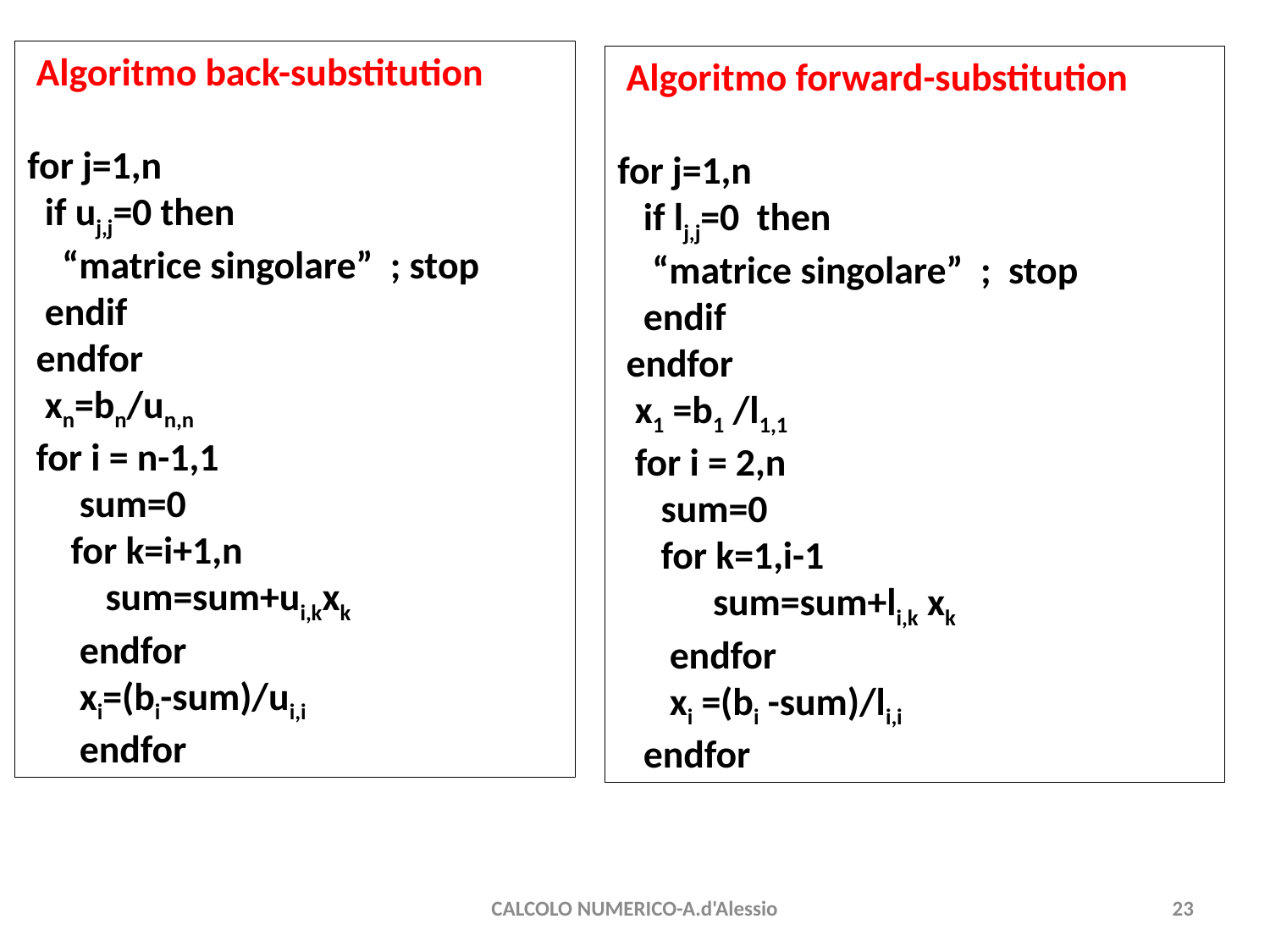

Algoritmo back-substitution

for j=1,n
  if uj,j=0 then
    “matrice singolare”  ; stop
  endif
 endfor
  xn=bn/un,n
 for i = n-1,1
      sum=0
     for k=i+1,n
         sum=sum+ui,kxk
      endfor
      xi=(bi-sum)/ui,i
      endfor
 Algoritmo forward-substitution

for j=1,n
   if lj,j=0  then
    “matrice singolare”  ;  stop
   endif
 endfor
  x1 =b1 /l1,1
  for i = 2,n
     sum=0
     for k=1,i-1
           sum=sum+li,k xk
      endfor
      xi =(bi -sum)/li,i
   endfor
CALCOLO NUMERICO-A.d'Alessio
23